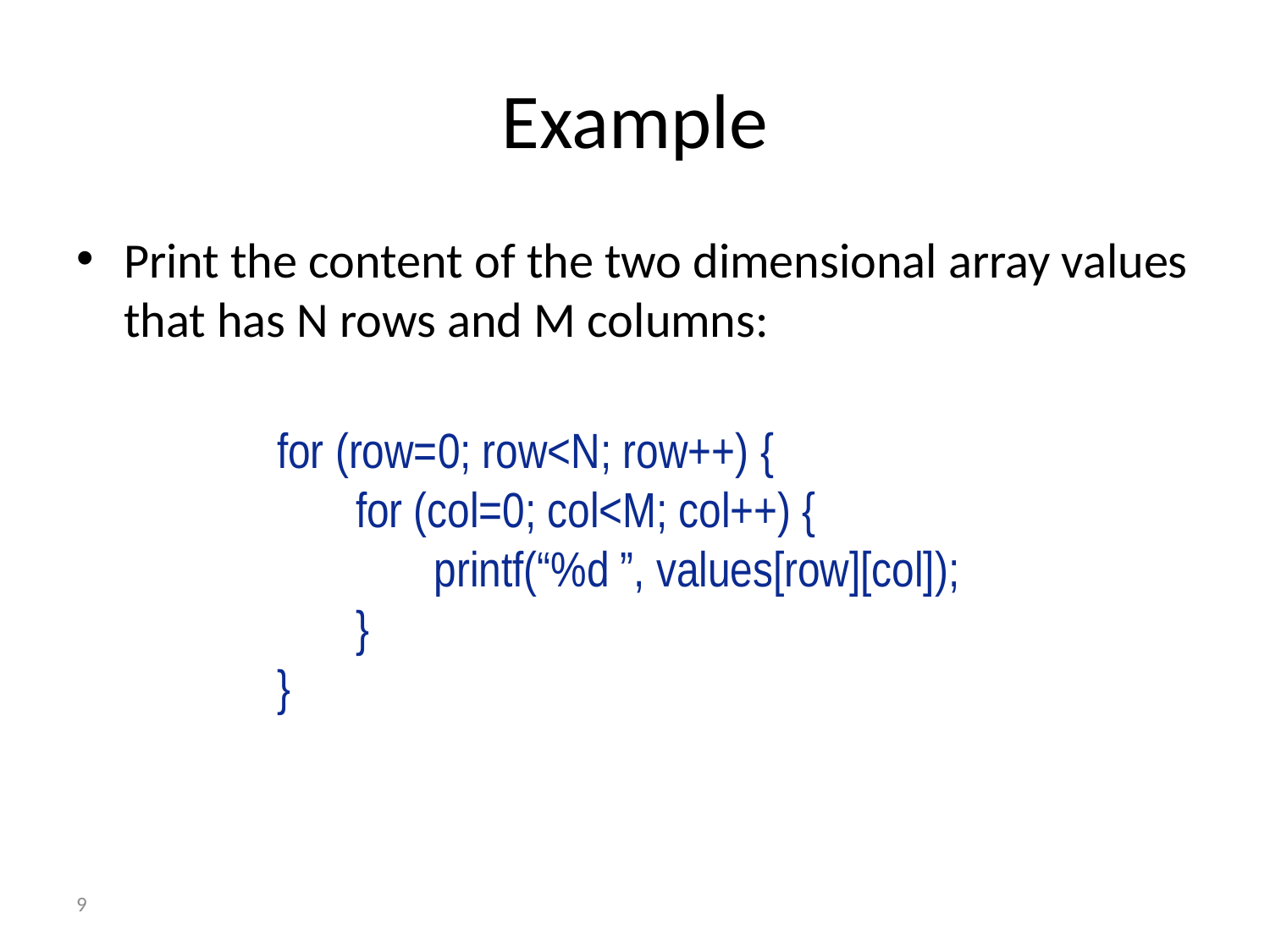

# Example
Print the content of the two dimensional array values that has N rows and M columns:

for (row=0; row<N; row++) {
       for (col=0; col<M; col++) {
              printf(“%d ”, values[row][col]);
       }
}
9